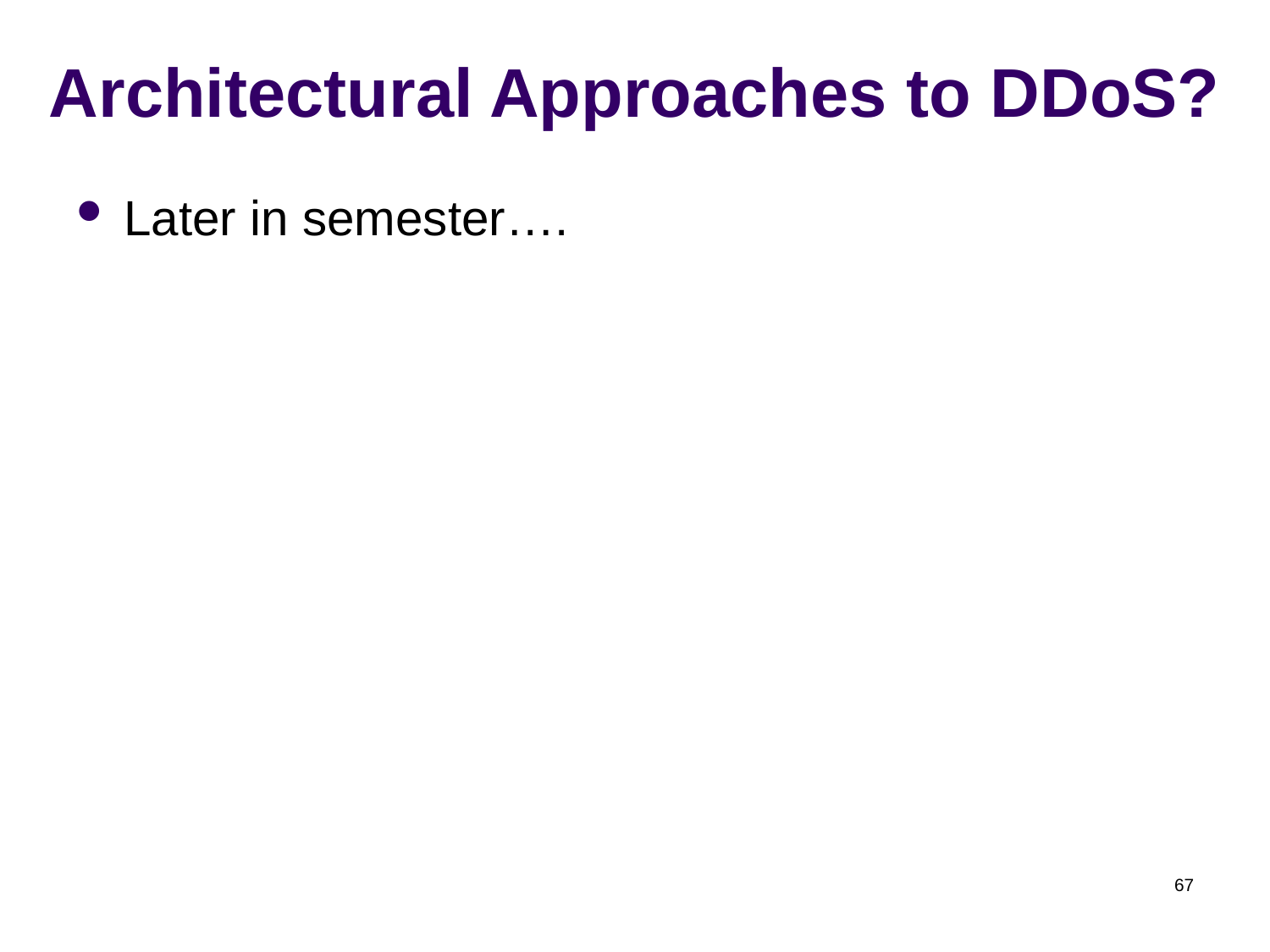

# Architectural Approaches to DDoS?
Later in semester….
67